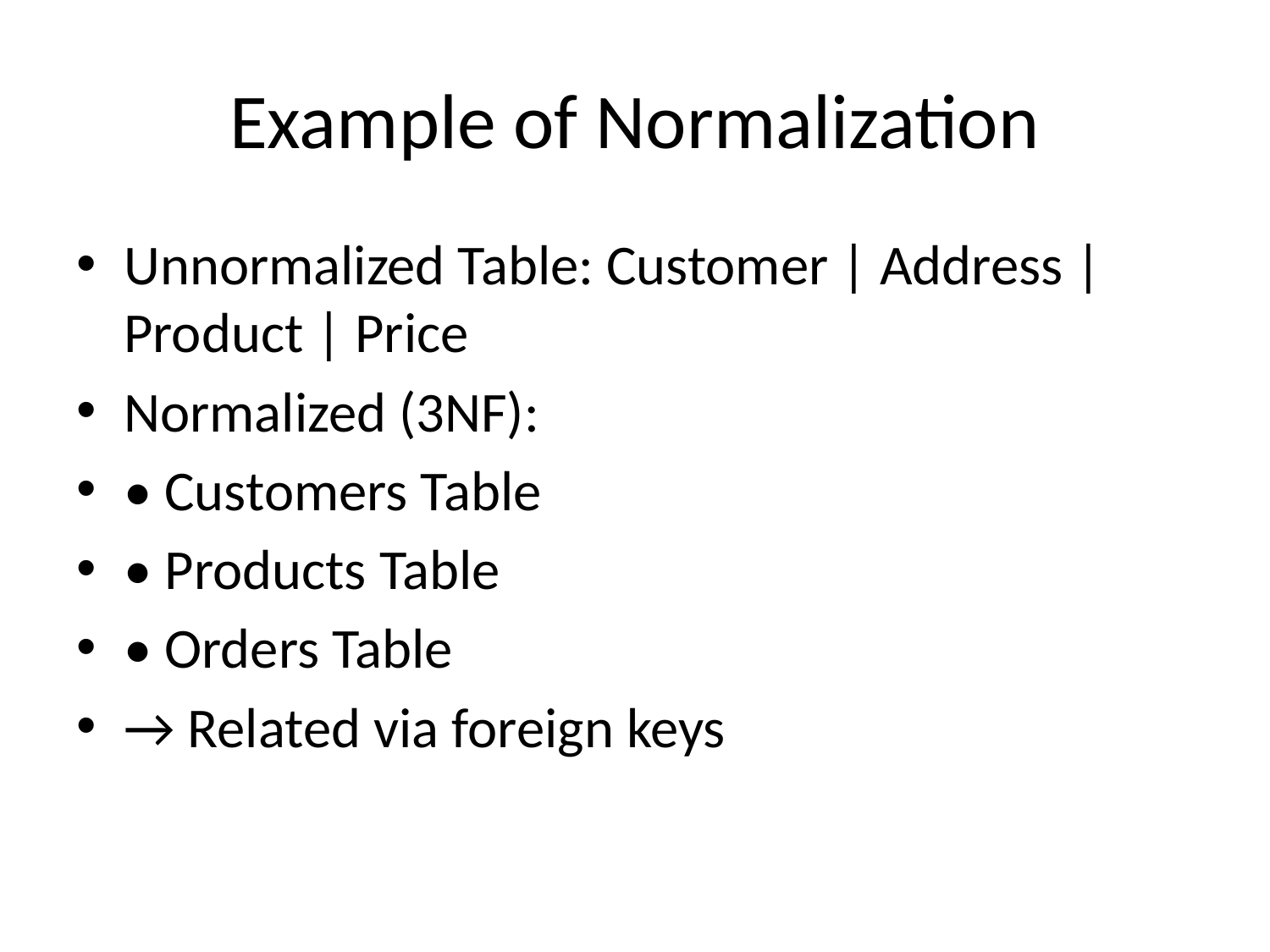

# Example of Normalization
Unnormalized Table: Customer | Address | Product | Price
Normalized (3NF):
• Customers Table
• Products Table
• Orders Table
→ Related via foreign keys